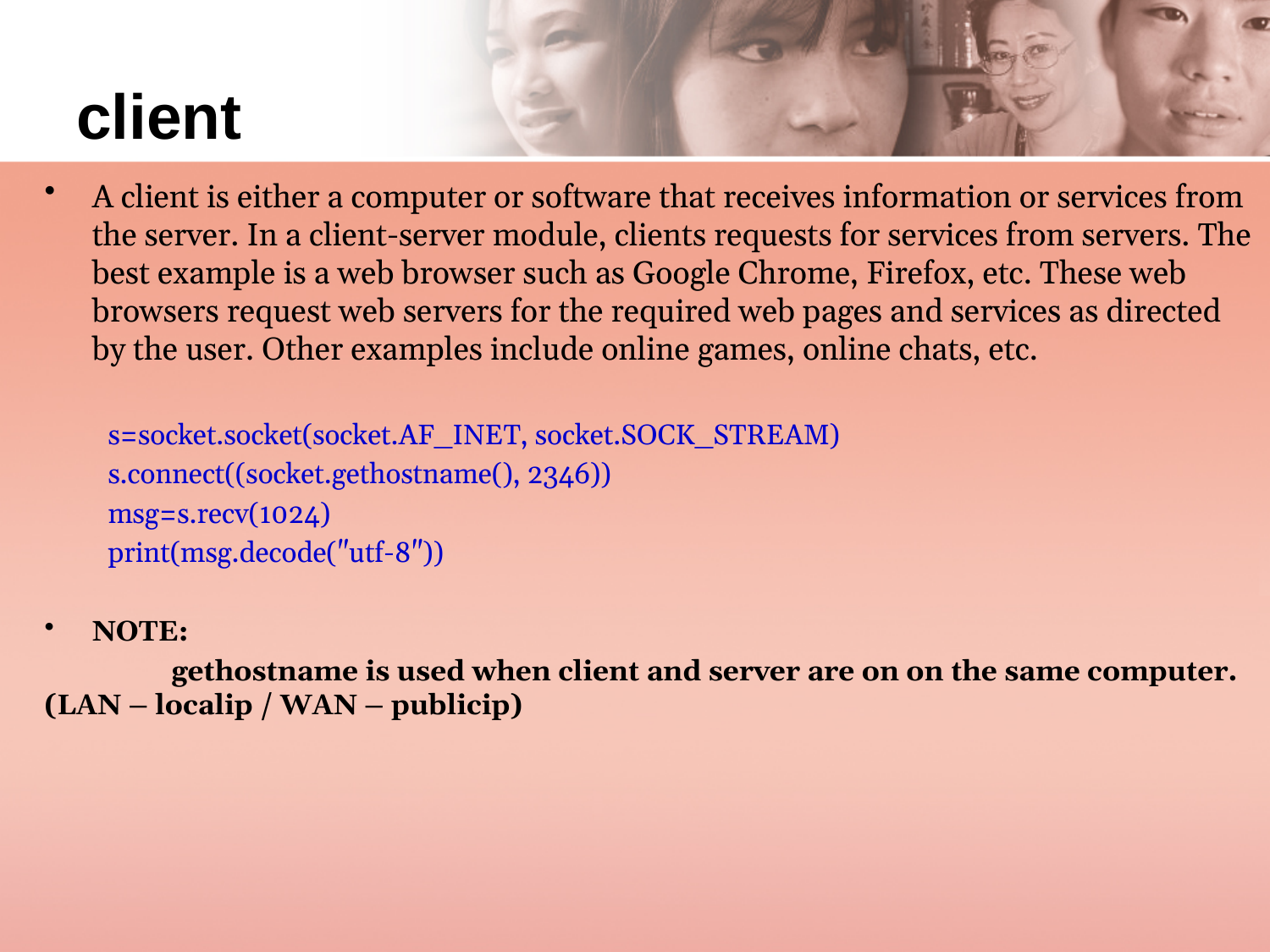

# client
A client is either a computer or software that receives information or services from the server. In a client-server module, clients requests for services from servers. The best example is a web browser such as Google Chrome, Firefox, etc. These web browsers request web servers for the required web pages and services as directed by the user. Other examples include online games, online chats, etc.

s=socket.socket(socket.AF_INET, socket.SOCK_STREAM)
s.connect((socket.gethostname(), 2346))
msg=s.recv(1024)
print(msg.decode("utf-8"))

NOTE:
	gethostname is used when client and server are on on the same computer. (LAN – localip / WAN – publicip)